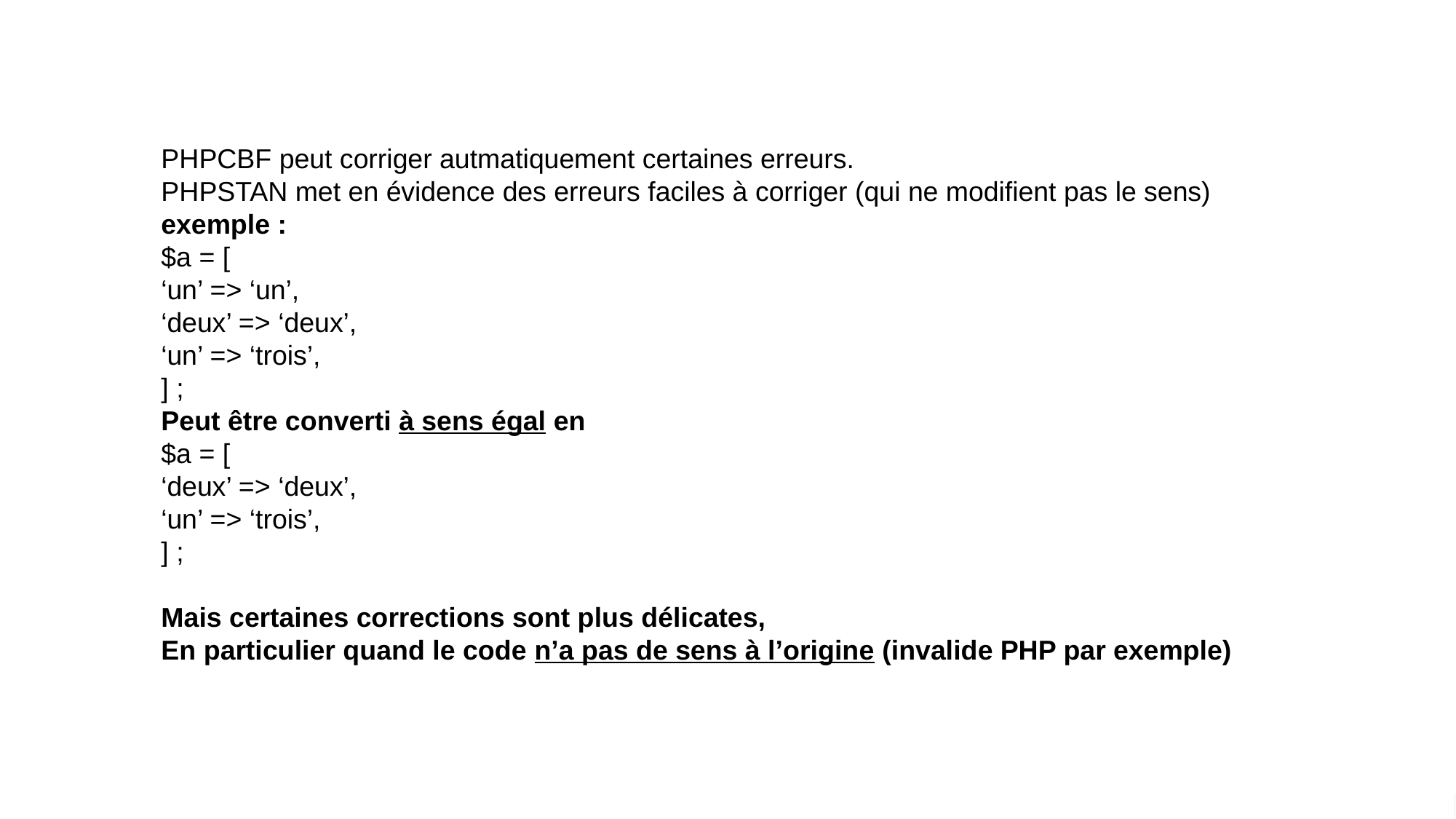

PHPCBF peut corriger autmatiquement certaines erreurs.
PHPSTAN met en évidence des erreurs faciles à corriger (qui ne modifient pas le sens)
exemple :
$a = [
‘un’ => ‘un’,
‘deux’ => ‘deux’,
‘un’ => ‘trois’,
] ;
Peut être converti à sens égal en
$a = [
‘deux’ => ‘deux’,
‘un’ => ‘trois’,
] ;

Mais certaines corrections sont plus délicates,
En particulier quand le code n’a pas de sens à l’origine (invalide PHP par exemple)